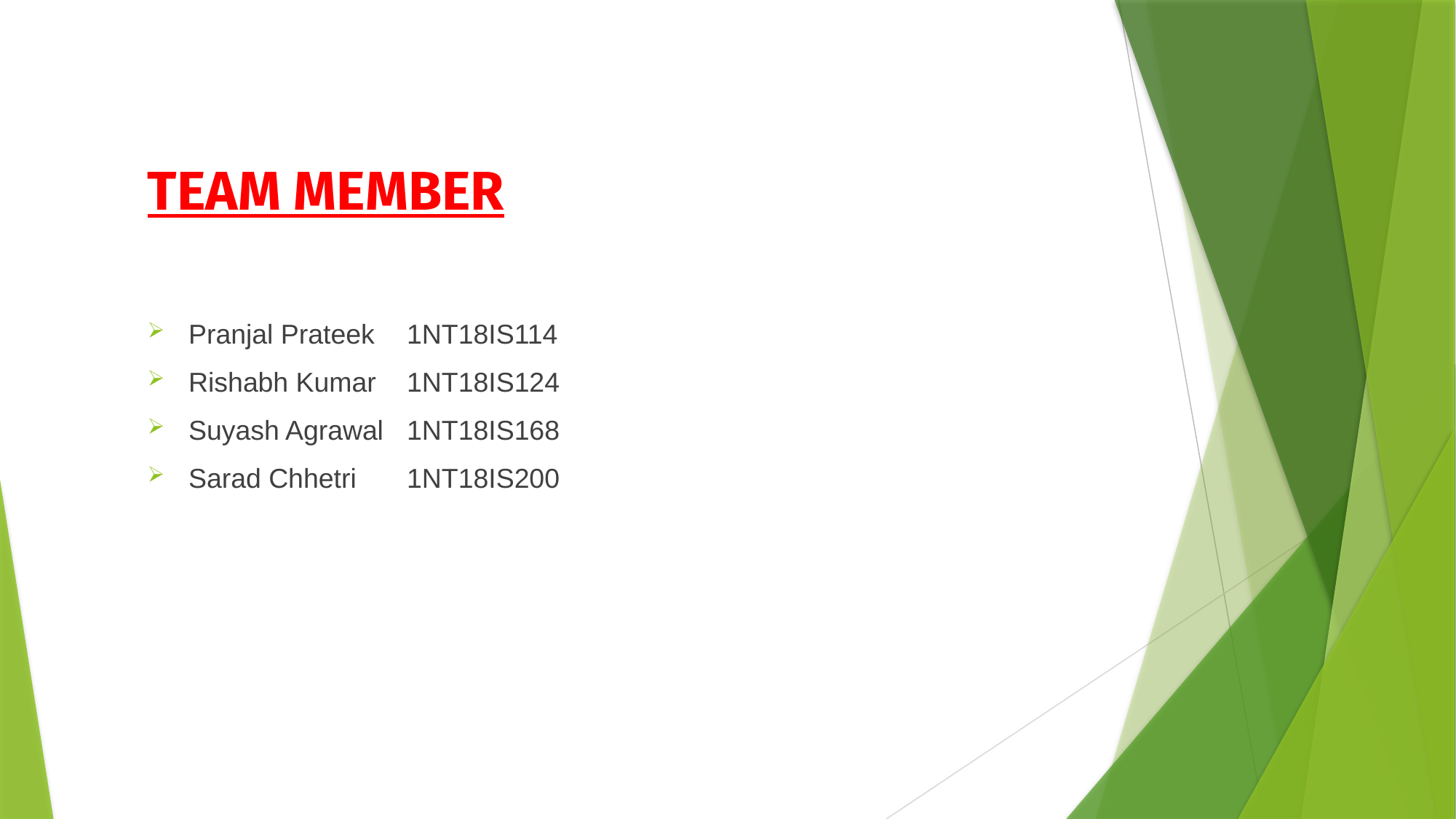

# TEAM MEMBER
Pranjal Prateek	1NT18IS114
Rishabh Kumar	1NT18IS124
Suyash Agrawal	1NT18IS168
Sarad Chhetri	1NT18IS200